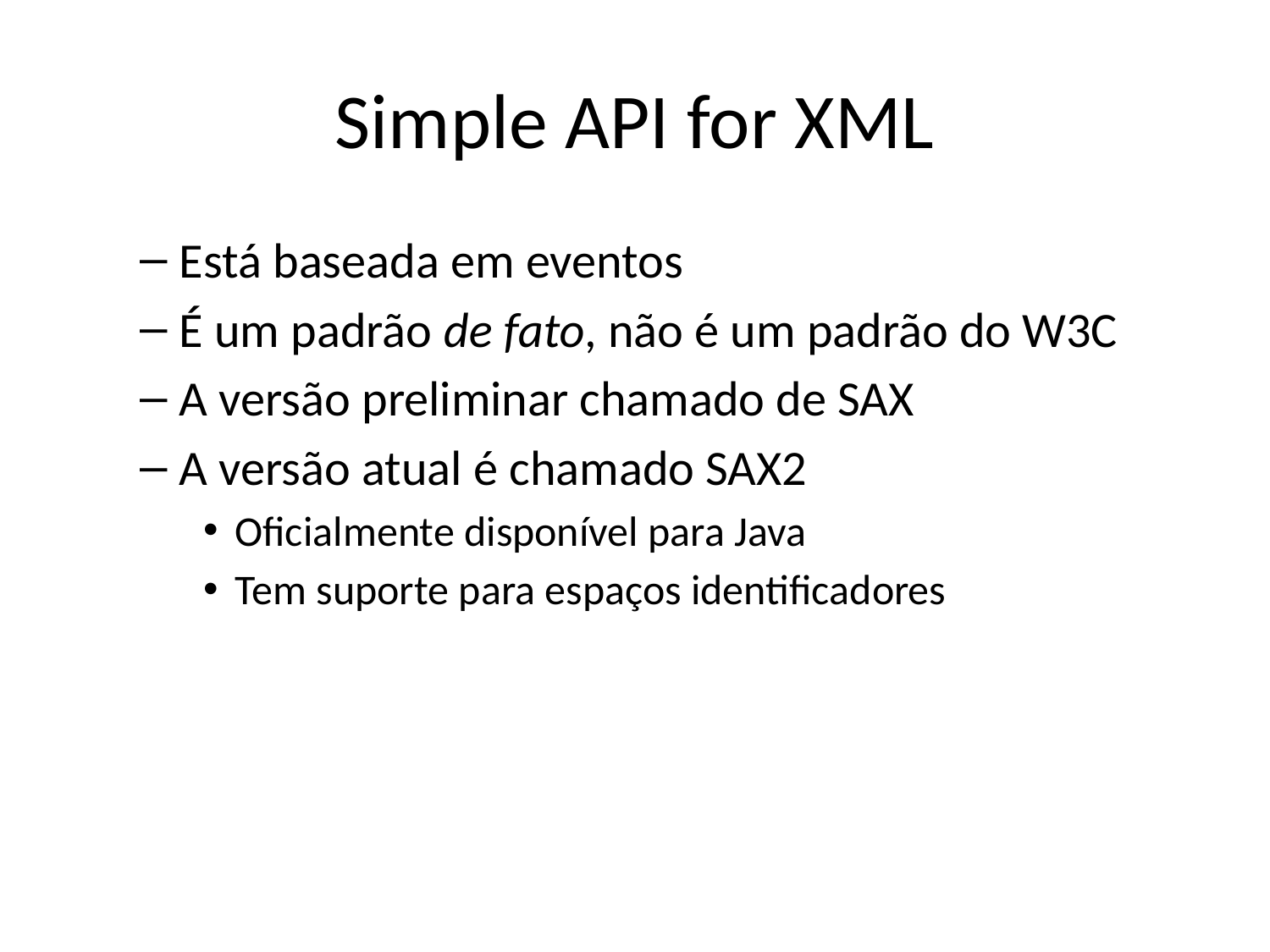

# Simple API for XML
Está baseada em eventos
É um padrão de fato, não é um padrão do W3C
A versão preliminar chamado de SAX
A versão atual é chamado SAX2
Oficialmente disponível para Java
Tem suporte para espaços identificadores